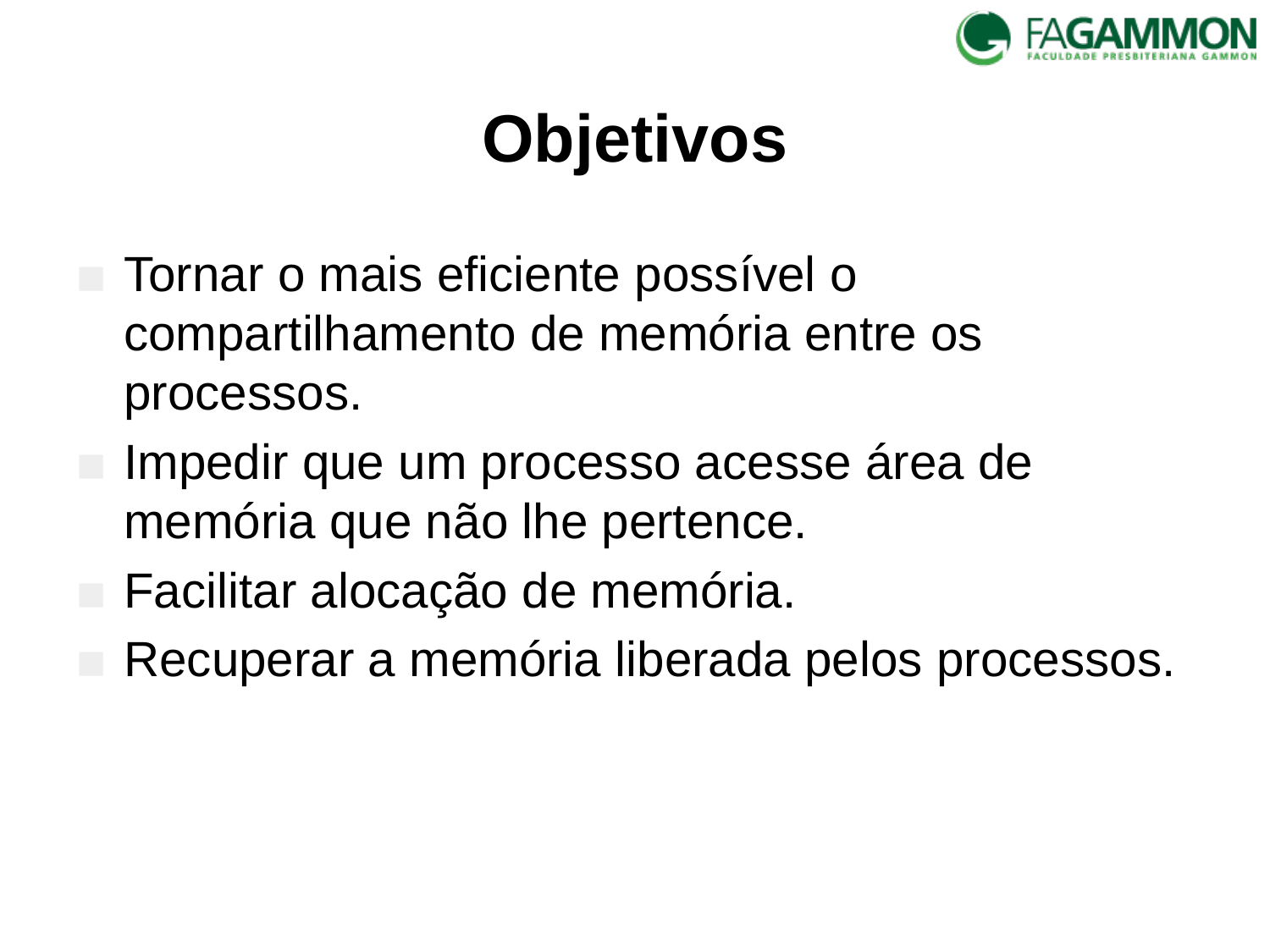

# Objetivos
Tornar o mais eficiente possível o compartilhamento de memória entre os processos.
Impedir que um processo acesse área de memória que não lhe pertence.
Facilitar alocação de memória.
Recuperar a memória liberada pelos processos.